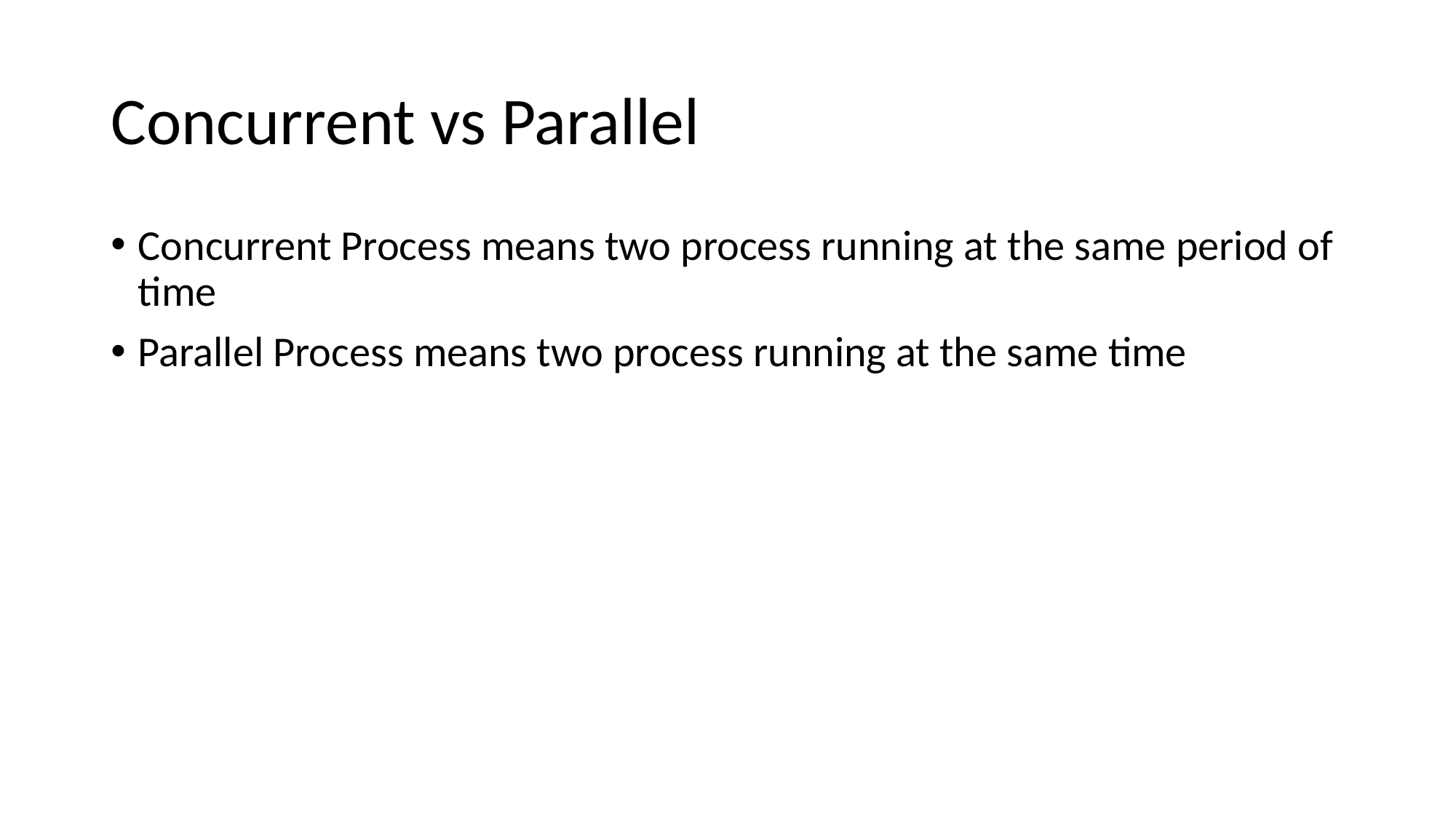

# Concurrent vs Parallel
Concurrent Process means two process running at the same period of time
Parallel Process means two process running at the same time